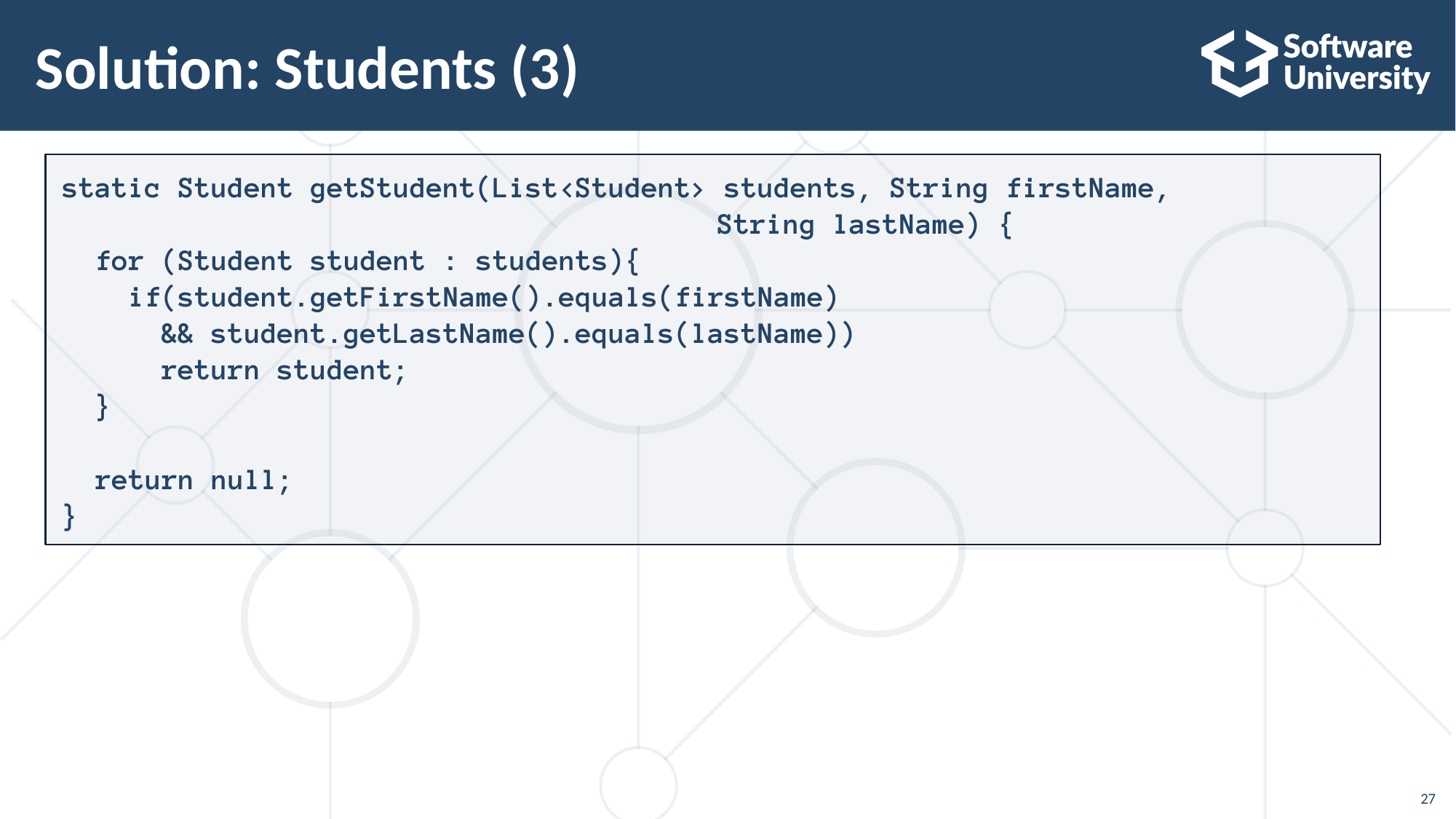

# Solution: Students (3)
static Student getStudent(List<Student> students, String firstName,
						String lastName) {
  for (Student student : students){
    if(student.getFirstName().equals(firstName)
      && student.getLastName().equals(lastName))
      return student;
  }

  return null;
}
27